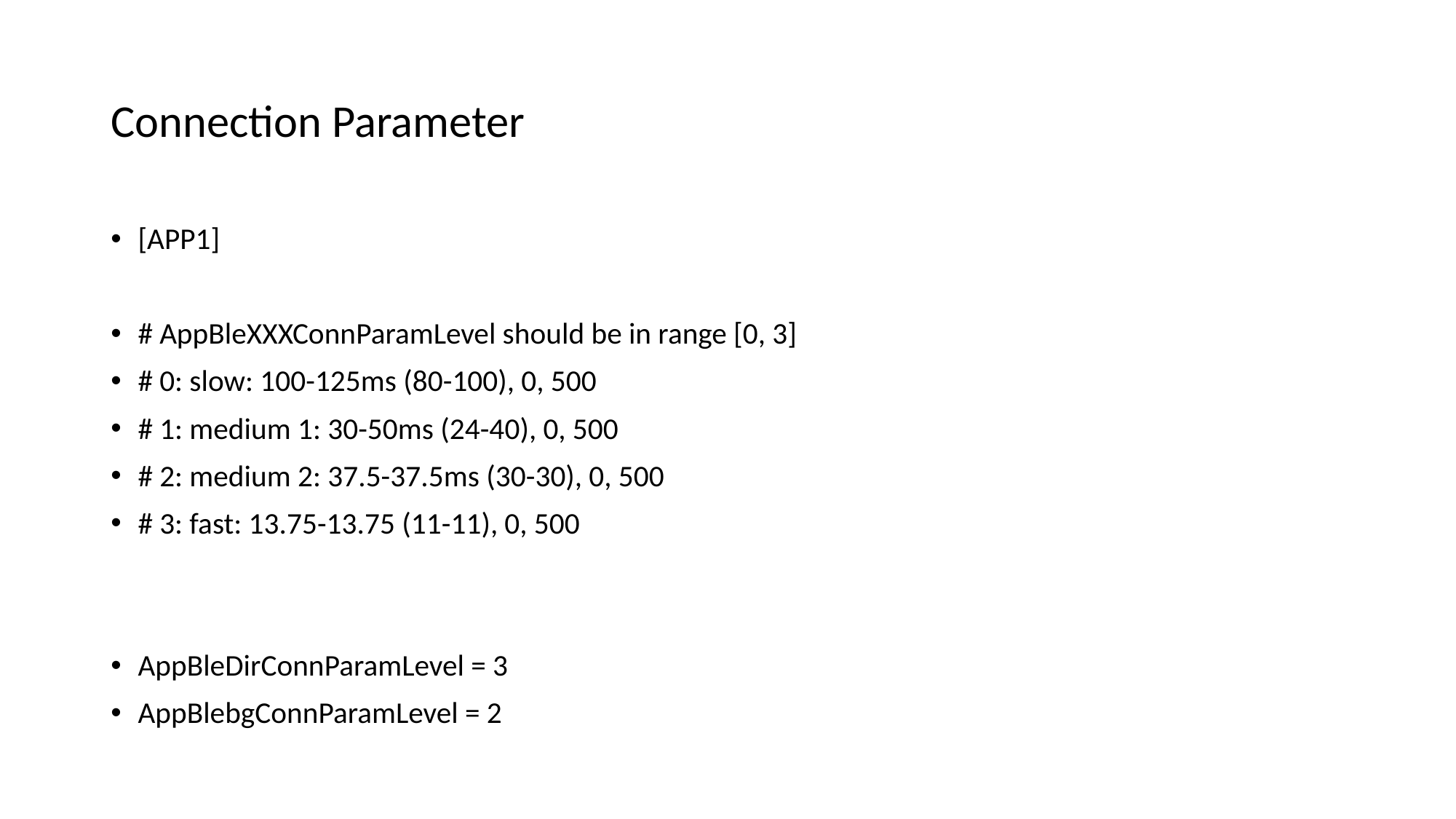

# Connection Parameter
[APP1]

# AppBleXXXConnParamLevel should be in range [0, 3]
# 0: slow: 100-125ms (80-100), 0, 500
# 1: medium 1: 30-50ms (24-40), 0, 500
# 2: medium 2: 37.5-37.5ms (30-30), 0, 500
# 3: fast: 13.75-13.75 (11-11), 0, 500

AppBleDirConnParamLevel = 3
AppBlebgConnParamLevel = 2